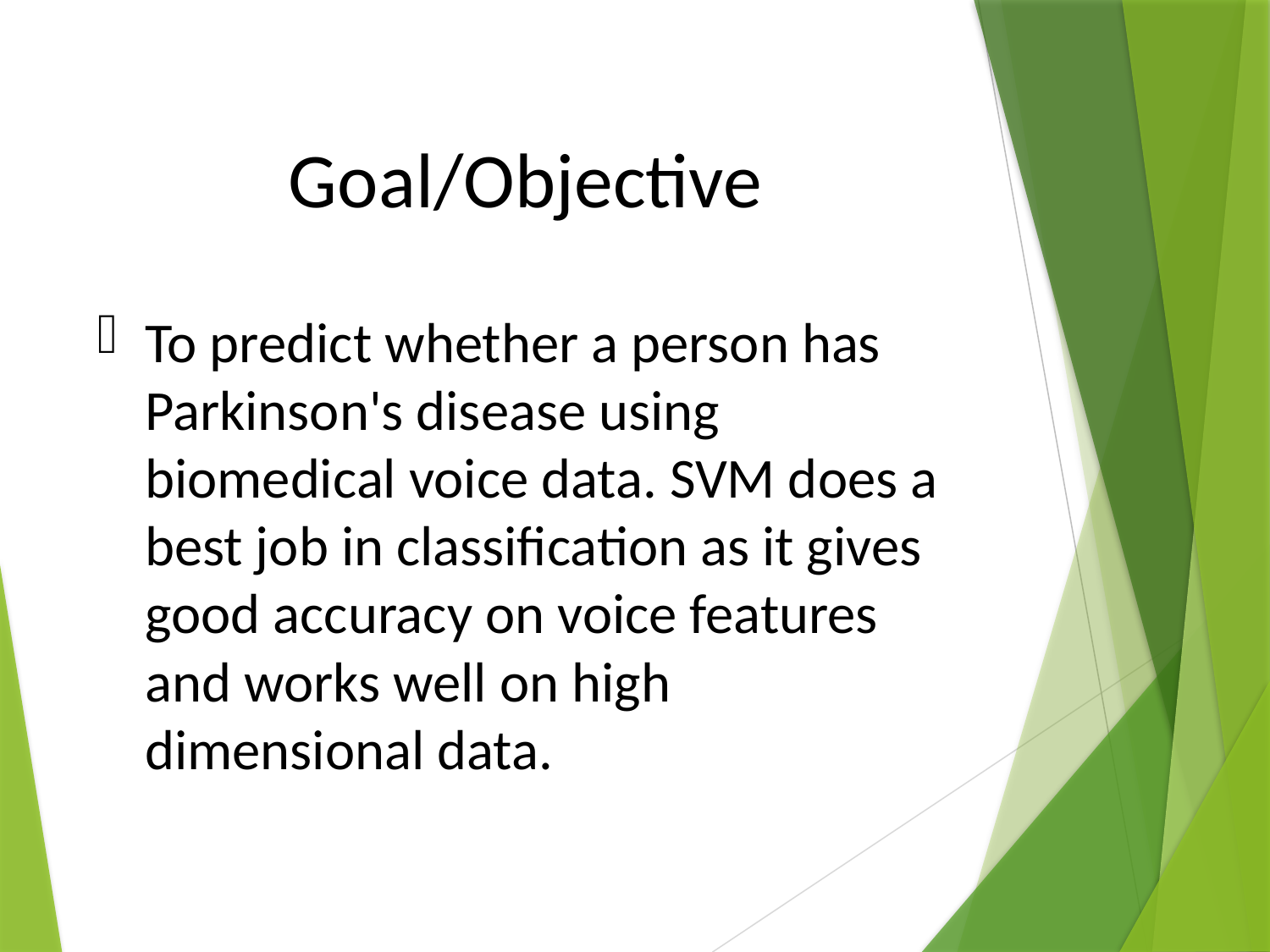

# Goal/Objective
To predict whether a person has Parkinson's disease using biomedical voice data. SVM does a best job in classification as it gives good accuracy on voice features and works well on high dimensional data.